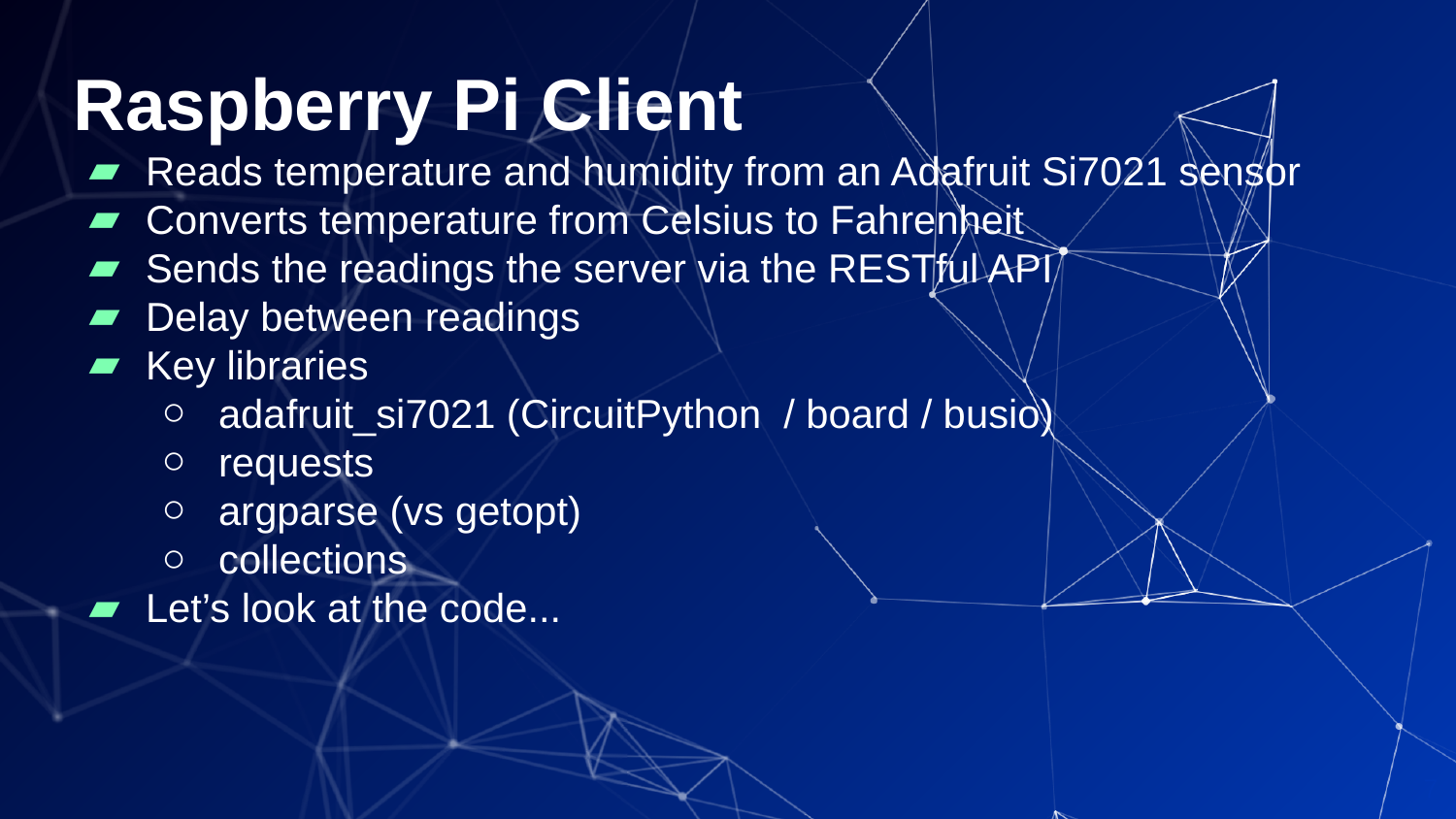

# Raspberry Pi Client
Reads temperature and humidity from an Adafruit Si7021 sensor
Converts temperature from Celsius to Fahrenheit
Sends the readings the server via the RESTful API
Delay between readings
Key libraries
adafruit_si7021 (CircuitPython  / board / busio)
requests
argparse (vs getopt)
collections
Let’s look at the code...
7